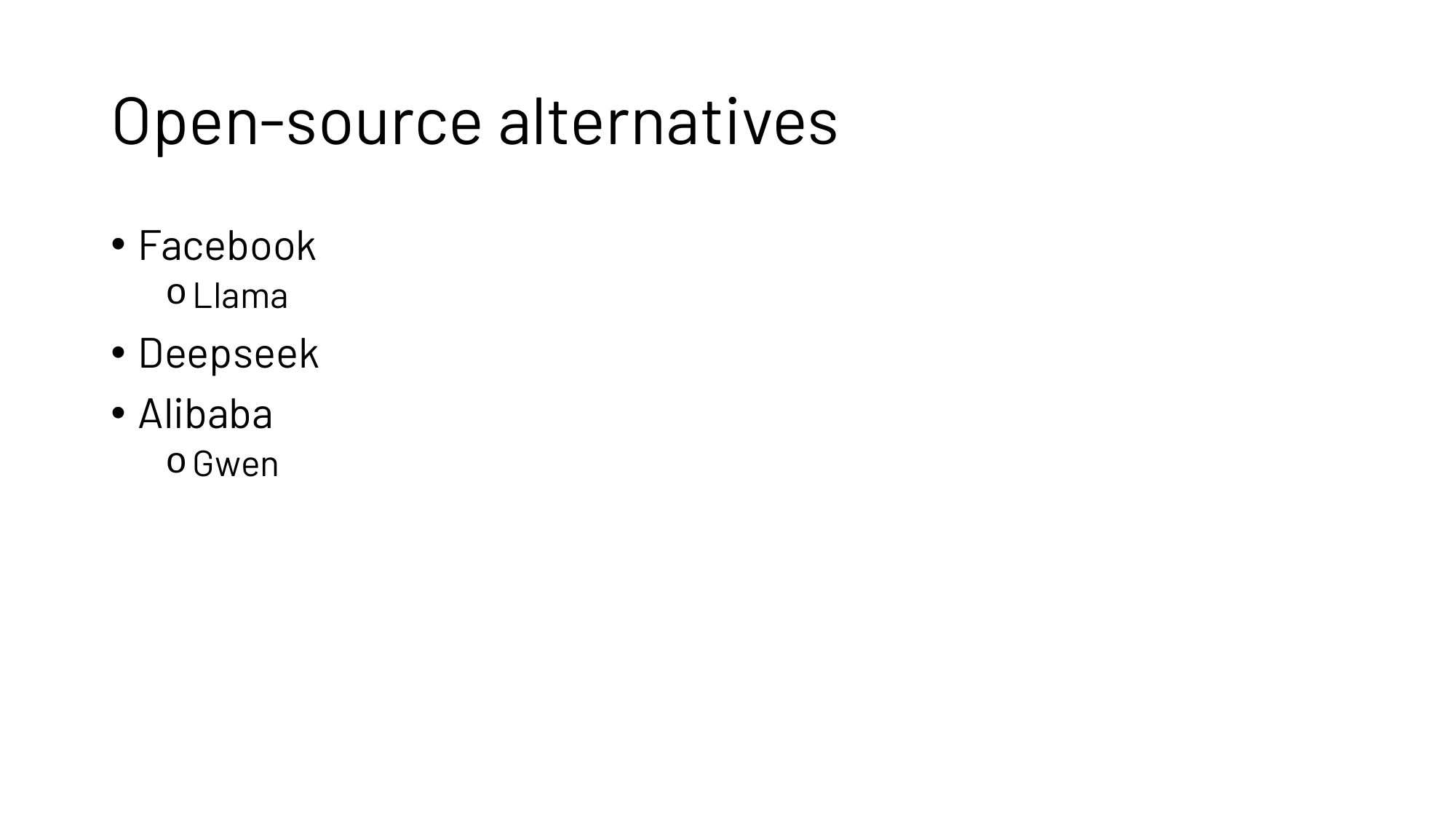

# Open-source alternatives
Facebook
Llama
Deepseek
Alibaba
Gwen